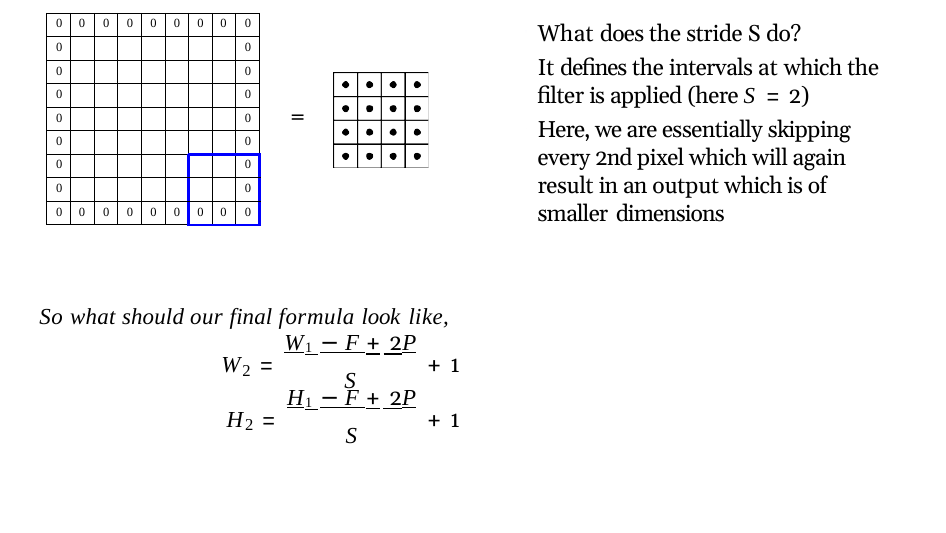

| 0 | 0 | 0 | 0 | 0 | 0 | 0 | 0 | 0 |
| --- | --- | --- | --- | --- | --- | --- | --- | --- |
| 0 |  |  |  |  |  |  |  | 0 |
| 0 |  |  |  |  |  |  |  | 0 |
| 0 |  |  |  |  |  |  |  | 0 |
| 0 |  |  |  |  |  |  |  | 0 |
| 0 |  |  |  |  |  |  |  | 0 |
| 0 |  |  |  |  |  |  |  | 0 |
| 0 |  |  |  |  |  |  |  | 0 |
| 0 | 0 | 0 | 0 | 0 | 0 | 0 | 0 | 0 |
# What does the stride S do?

It defines the intervals at which the  filter is applied (here S = 2)
Here, we are essentially skipping  every 2nd pixel which will again  result in an output which is of  smaller dimensions

=

So what should our final formula look like,
W1 − F + 2P
W  =	+ 1
2
S
H1 − F + 2P
H  =	+ 1
2
S